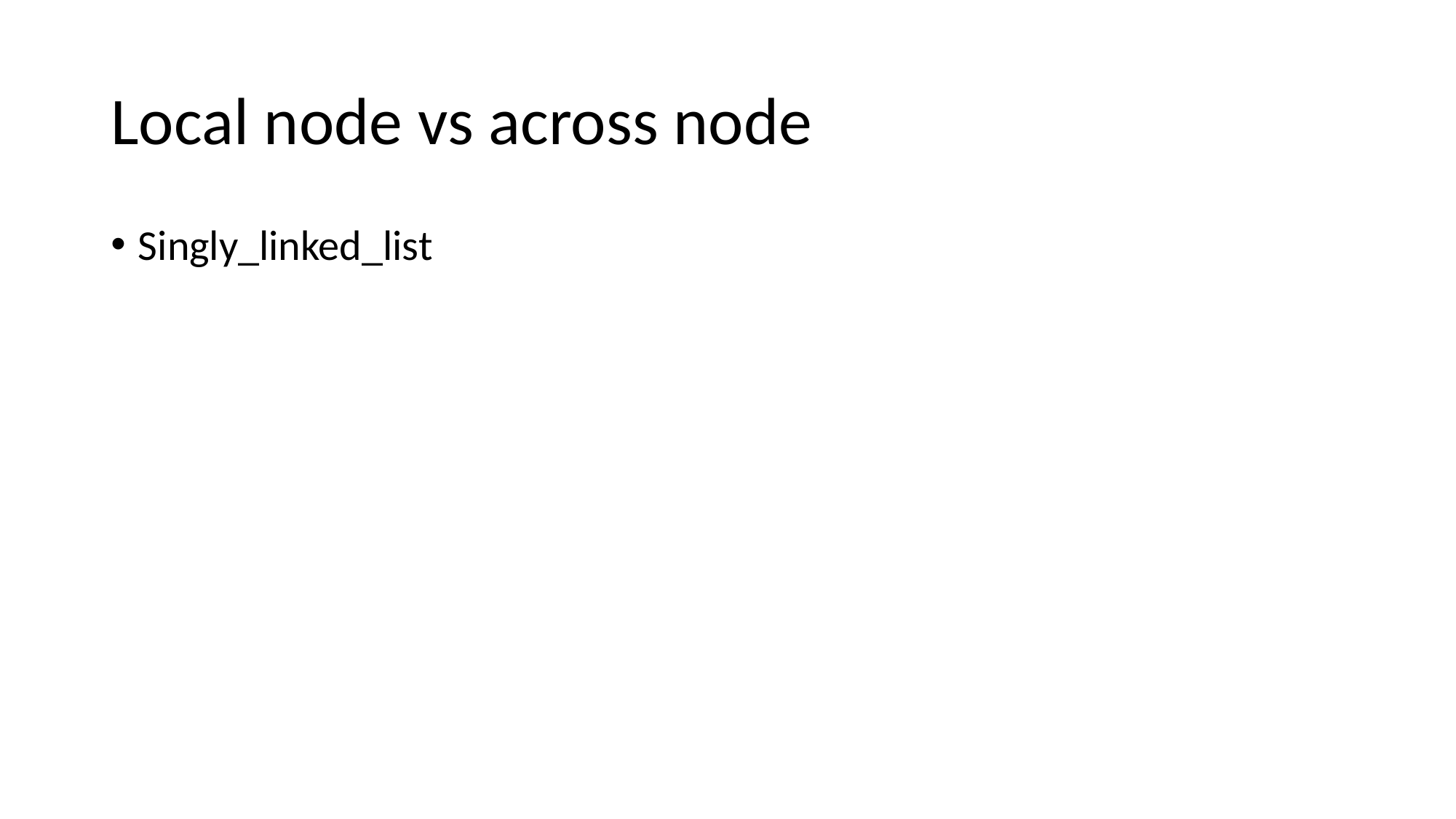

# Local node vs across node
Singly_linked_list